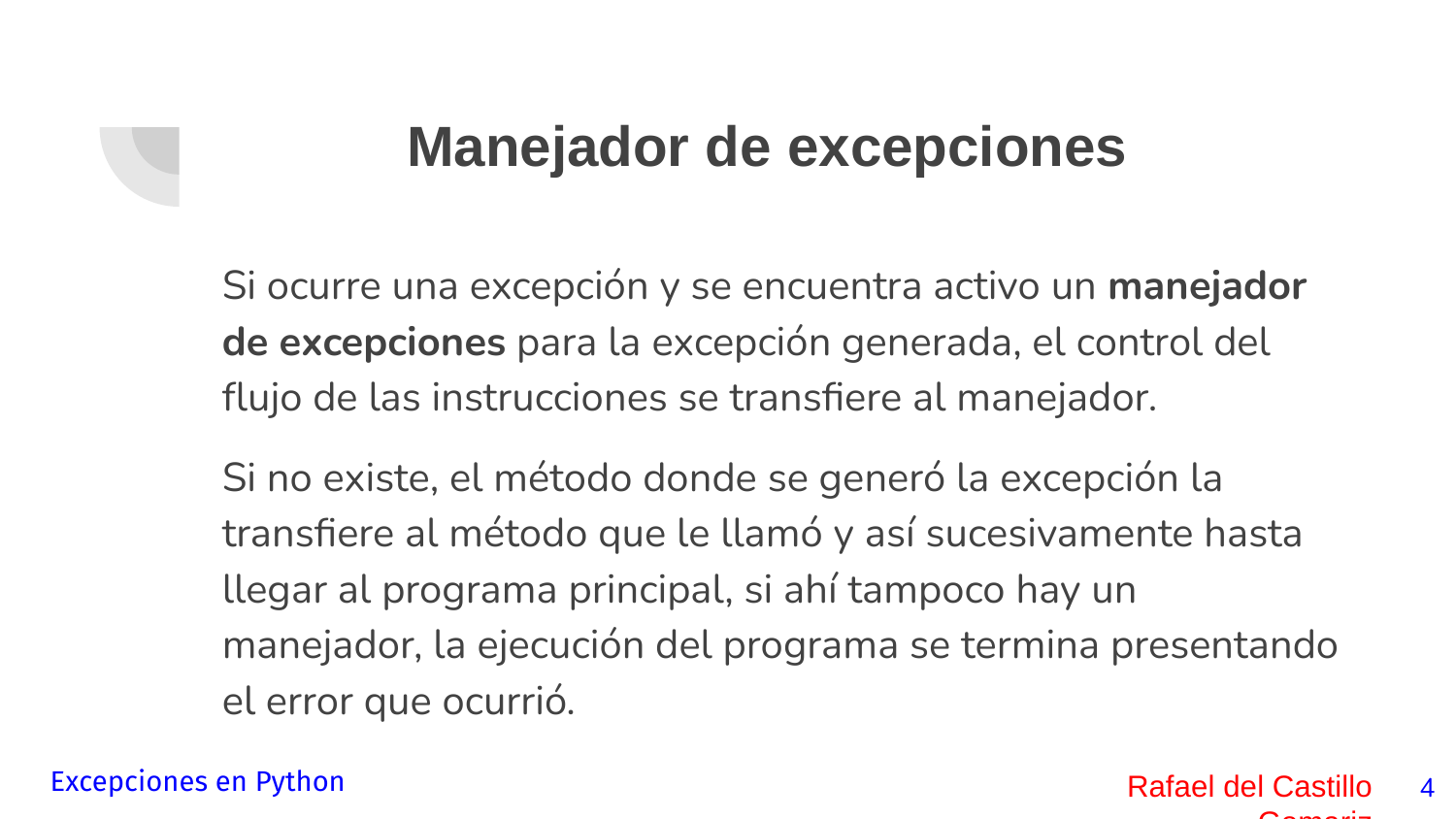

# Manejador de excepciones
Si ocurre una excepción y se encuentra activo un manejador de excepciones para la excepción generada, el control del flujo de las instrucciones se transfiere al manejador.
Si no existe, el método donde se generó la excepción la transfiere al método que le llamó y así sucesivamente hasta llegar al programa principal, si ahí tampoco hay un manejador, la ejecución del programa se termina presentando el error que ocurrió.